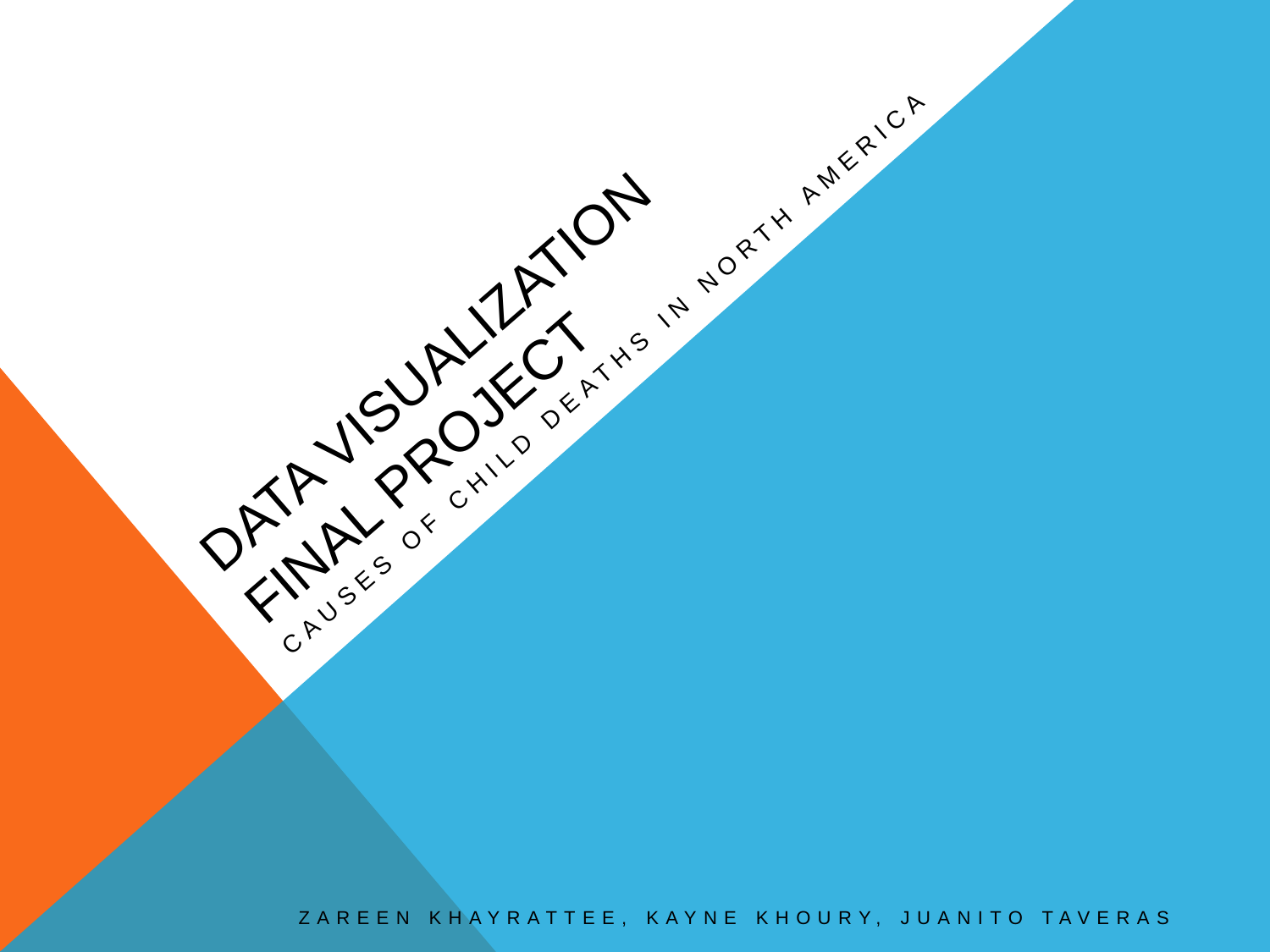

# Data Visualization Final Project
Causes of Child Deaths in North America
Zareen Khayrattee, Kayne Khoury, Juanito Taveras